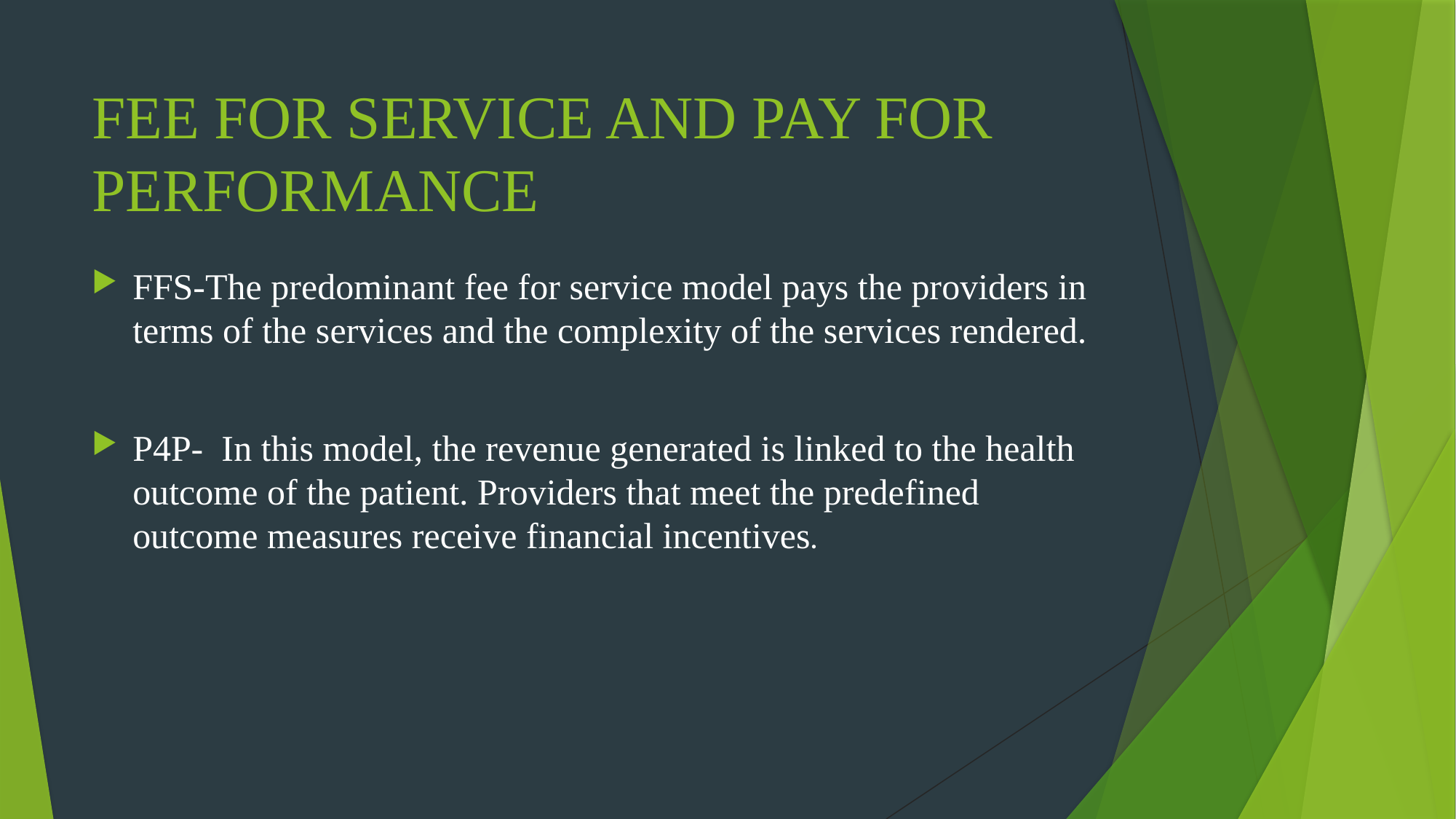

# FEE FOR SERVICE AND PAY FOR PERFORMANCE
FFS-The predominant fee for service model pays the providers in terms of the services and the complexity of the services rendered.

P4P-  In this model, the revenue generated is linked to the health outcome of the patient. Providers that meet the predefined outcome measures receive financial incentives.